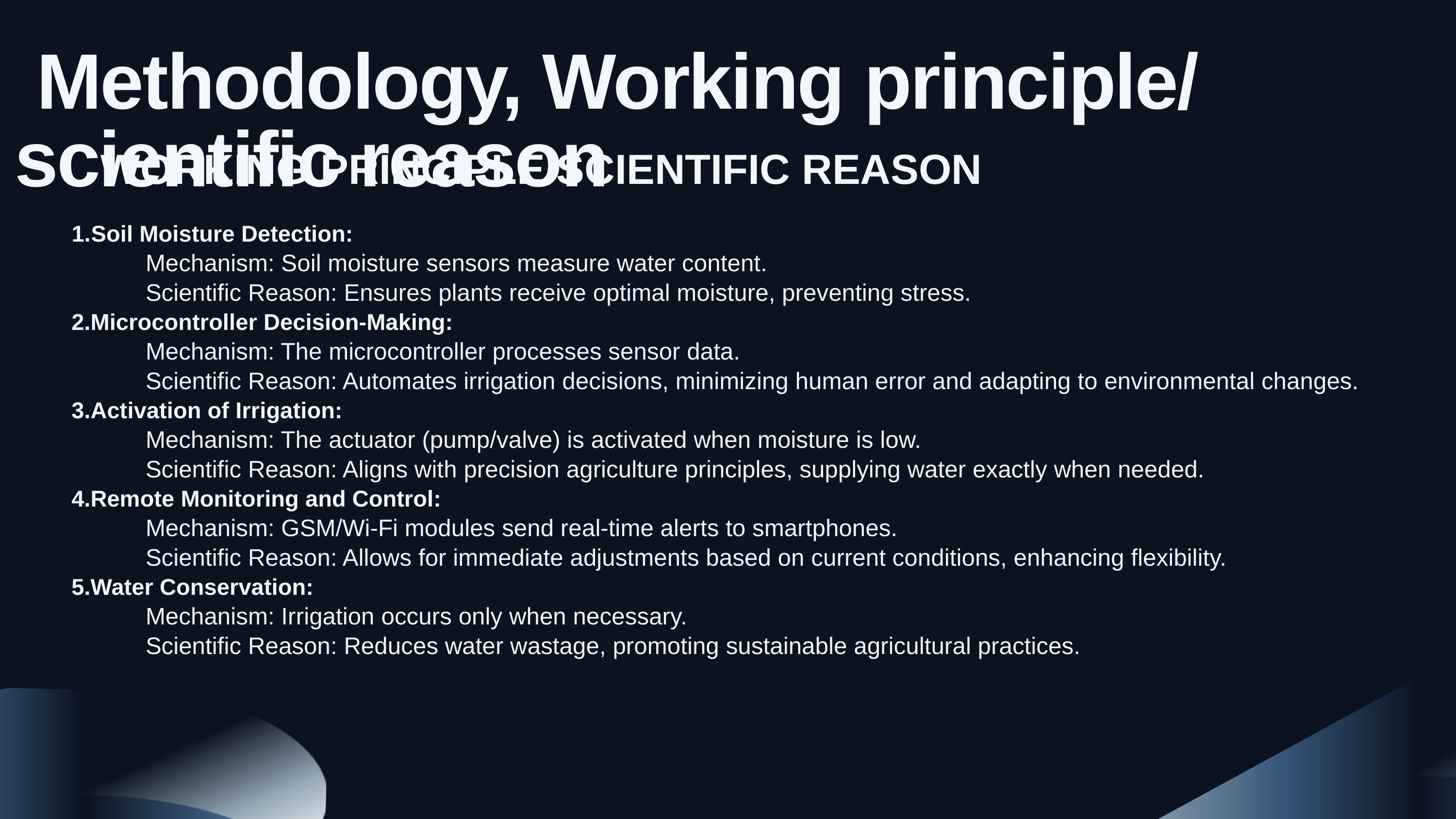

Methodology, Working principle/ scientific reason
WORKING PRINCIPLE/SCIENTIFIC REASON
Soil Moisture Detection:
              Mechanism: Soil moisture sensors measure water content.
              Scientific Reason: Ensures plants receive optimal moisture, preventing stress.
   2.Microcontroller Decision-Making:
              Mechanism: The microcontroller processes sensor data.
              Scientific Reason: Automates irrigation decisions, minimizing human error and adapting to environmental changes.
   3.Activation of Irrigation:
              Mechanism: The actuator (pump/valve) is activated when moisture is low.
              Scientific Reason: Aligns with precision agriculture principles, supplying water exactly when needed.
   4.Remote Monitoring and Control:
              Mechanism: GSM/Wi-Fi modules send real-time alerts to smartphones.
              Scientific Reason: Allows for immediate adjustments based on current conditions, enhancing flexibility.
   5.Water Conservation:
              Mechanism: Irrigation occurs only when necessary.
              Scientific Reason: Reduces water wastage, promoting sustainable agricultural practices.